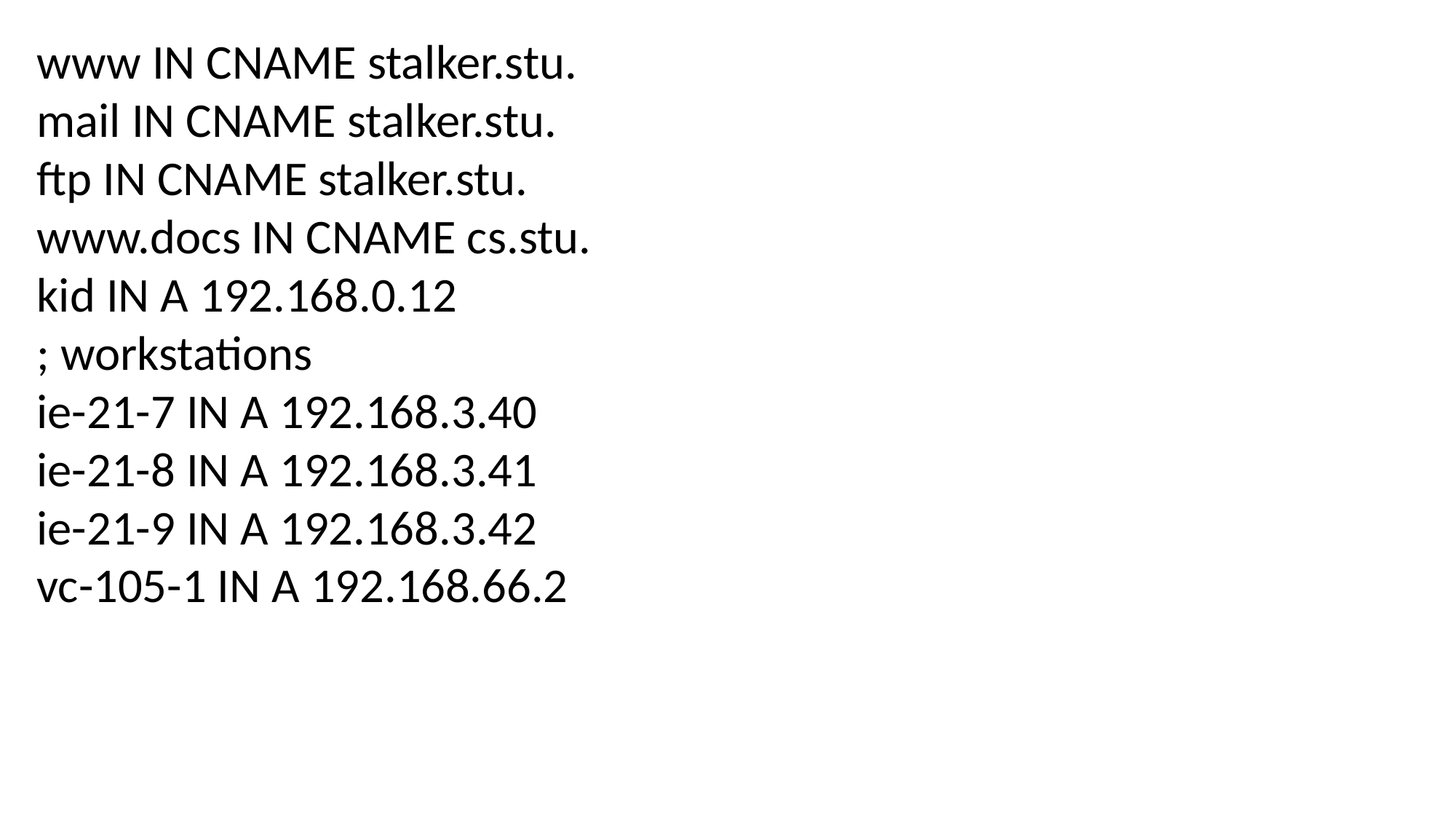

www IN CNAME stalker.stu.
mail IN CNAME stalker.stu.
ftp IN CNAME stalker.stu.
www.docs IN CNAME cs.stu.
kid IN A 192.168.0.12
; workstations
ie-21-7 IN A 192.168.3.40
ie-21-8 IN A 192.168.3.41
ie-21-9 IN A 192.168.3.42
vc-105-1 IN A 192.168.66.2